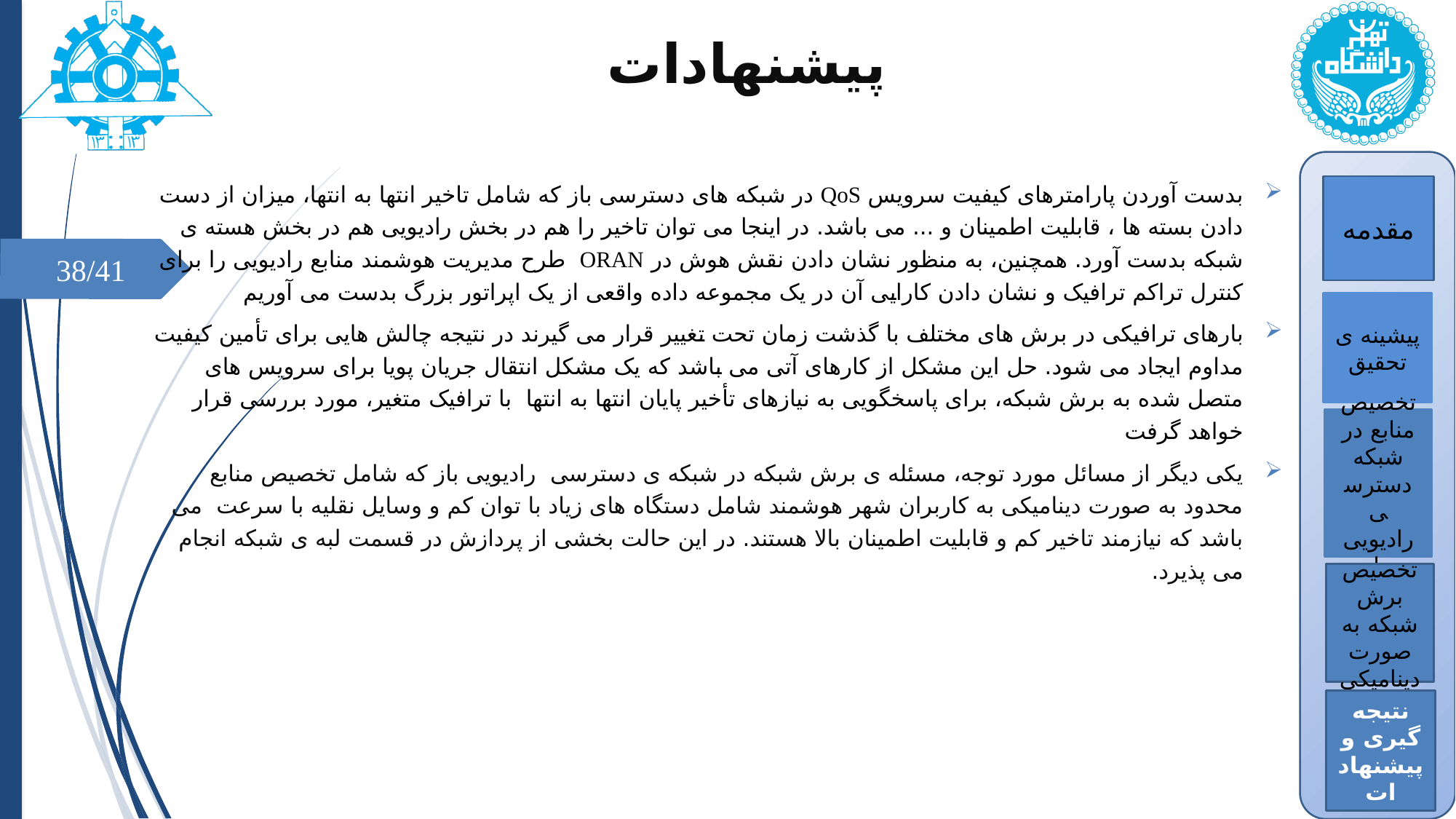

# پیشنهادات

بدست آوردن پارامترهای کیفیت سرویس QoS در شبکه های دسترسی باز که شامل تاخیر انتها به انتها، میزان از دست دادن بسته ها ، قابلیت اطمینان و ... می باشد. در اینجا می توان تاخیر را هم در بخش رادیویی هم در بخش هسته ی شبکه بدست آورد. همچنین، به منظور نشان دادن نقش هوش در ORAN  طرح مدیریت هوشمند منابع رادیویی را برای کنترل تراکم ترافیک و نشان دادن کارایی آن در یک مجموعه داده واقعی از یک اپراتور بزرگ بدست می آوریم
بارهای ترافیکی در برش های مختلف با گذشت زمان تحت تغییر قرار می گیرند در نتیجه چالش هایی برای تأمین کیفیت مداوم ایجاد می شود. حل این مشکل از کارهای آتی می باشد که یک مشکل انتقال جریان پویا برای سرویس های متصل شده به برش شبکه، برای پاسخگویی به نیازهای تأخیر پایان انتها به انتها  با ترافیک متغیر، مورد بررسی قرار خواهد گرفت
یکی دیگر از مسائل مورد توجه، مسئله ی برش شبکه در شبکه ی دسترسی  رادیویی باز که شامل تخصیص منابع محدود به صورت دینامیکی به کاربران شهر هوشمند شامل دستگاه های زیاد با توان کم و وسایل نقلیه با سرعت  می باشد که نیازمند تاخیر کم و قابلیت اطمینان بالا هستند. در این حالت بخشی از پردازش در قسمت لبه ی شبکه انجام می پذیرد.

مقدمه
38/41
پیشینه ی تحقیق
تخصیص منابع در شبکه دسترسی رادیویی باز
تخصیص برش شبکه به صورت دینامیکی
نتیجه گیری و پیشنهادات